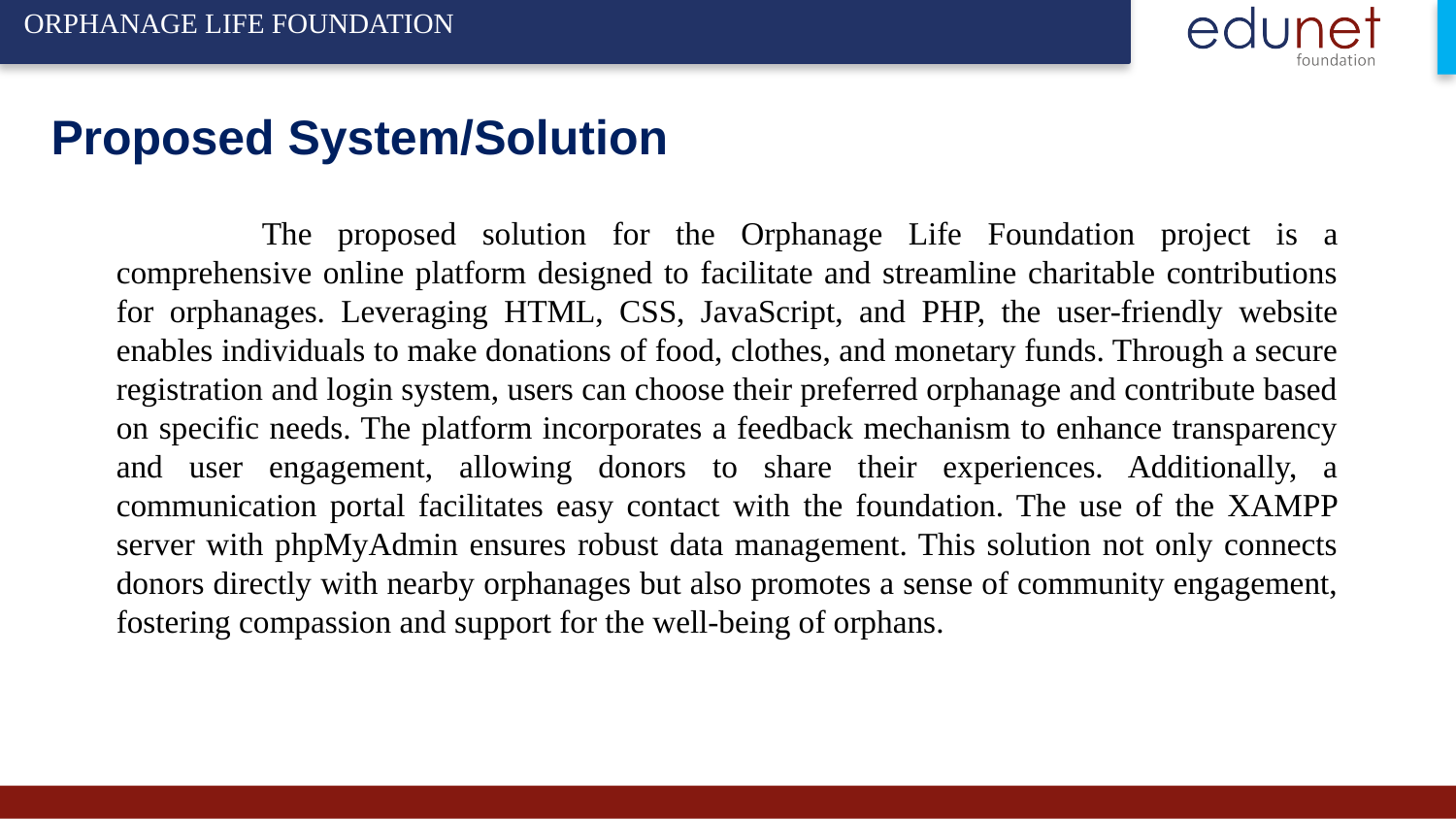

ORPHANAGE LIFE FOUNDATION
# Proposed System/Solution
	The proposed solution for the Orphanage Life Foundation project is a comprehensive online platform designed to facilitate and streamline charitable contributions for orphanages. Leveraging HTML, CSS, JavaScript, and PHP, the user-friendly website enables individuals to make donations of food, clothes, and monetary funds. Through a secure registration and login system, users can choose their preferred orphanage and contribute based on specific needs. The platform incorporates a feedback mechanism to enhance transparency and user engagement, allowing donors to share their experiences. Additionally, a communication portal facilitates easy contact with the foundation. The use of the XAMPP server with phpMyAdmin ensures robust data management. This solution not only connects donors directly with nearby orphanages but also promotes a sense of community engagement, fostering compassion and support for the well-being of orphans.